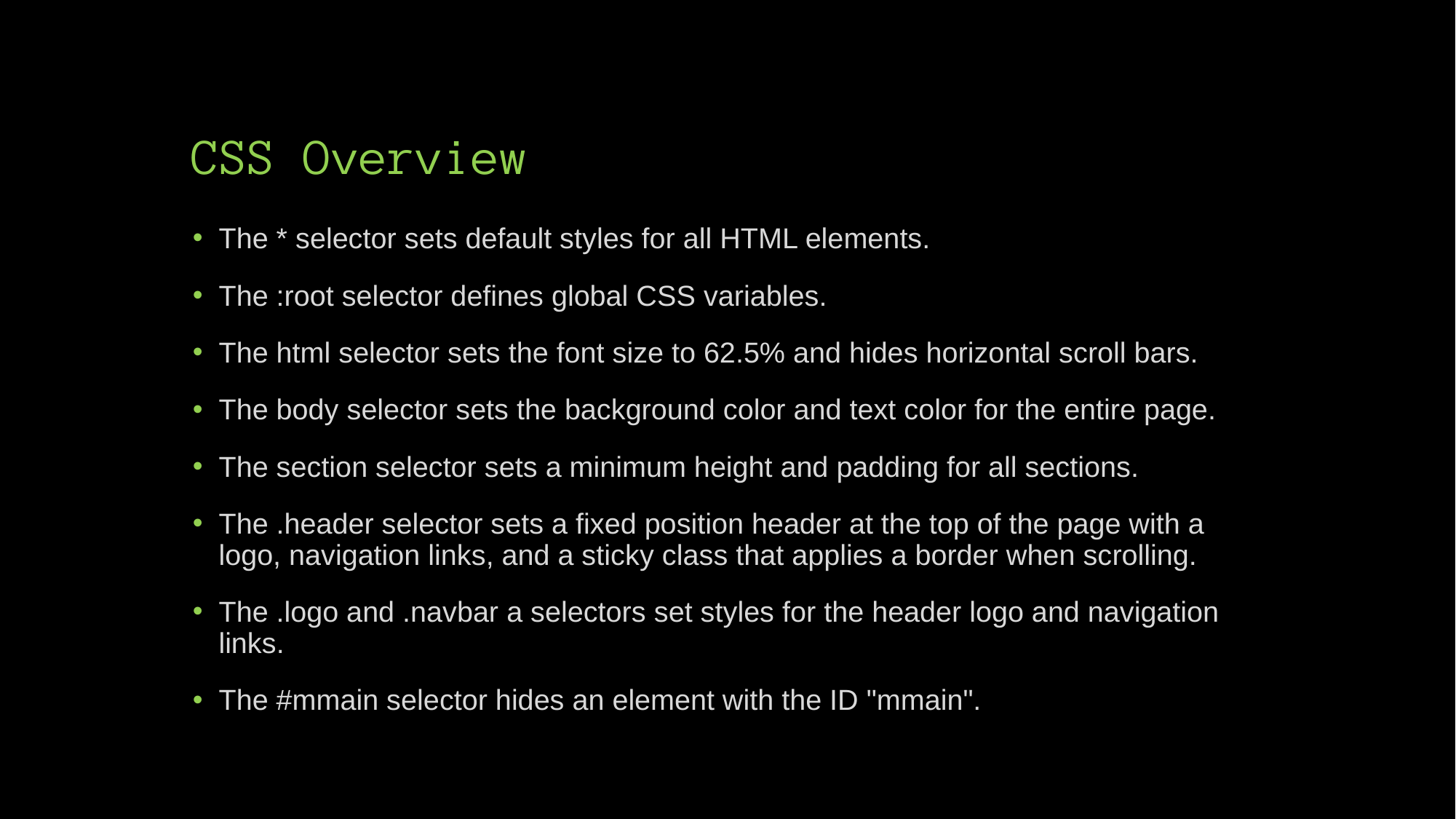

# CSS Overview
The * selector sets default styles for all HTML elements.
The :root selector defines global CSS variables.
The html selector sets the font size to 62.5% and hides horizontal scroll bars.
The body selector sets the background color and text color for the entire page.
The section selector sets a minimum height and padding for all sections.
The .header selector sets a fixed position header at the top of the page with a logo, navigation links, and a sticky class that applies a border when scrolling.
The .logo and .navbar a selectors set styles for the header logo and navigation links.
The #mmain selector hides an element with the ID "mmain".